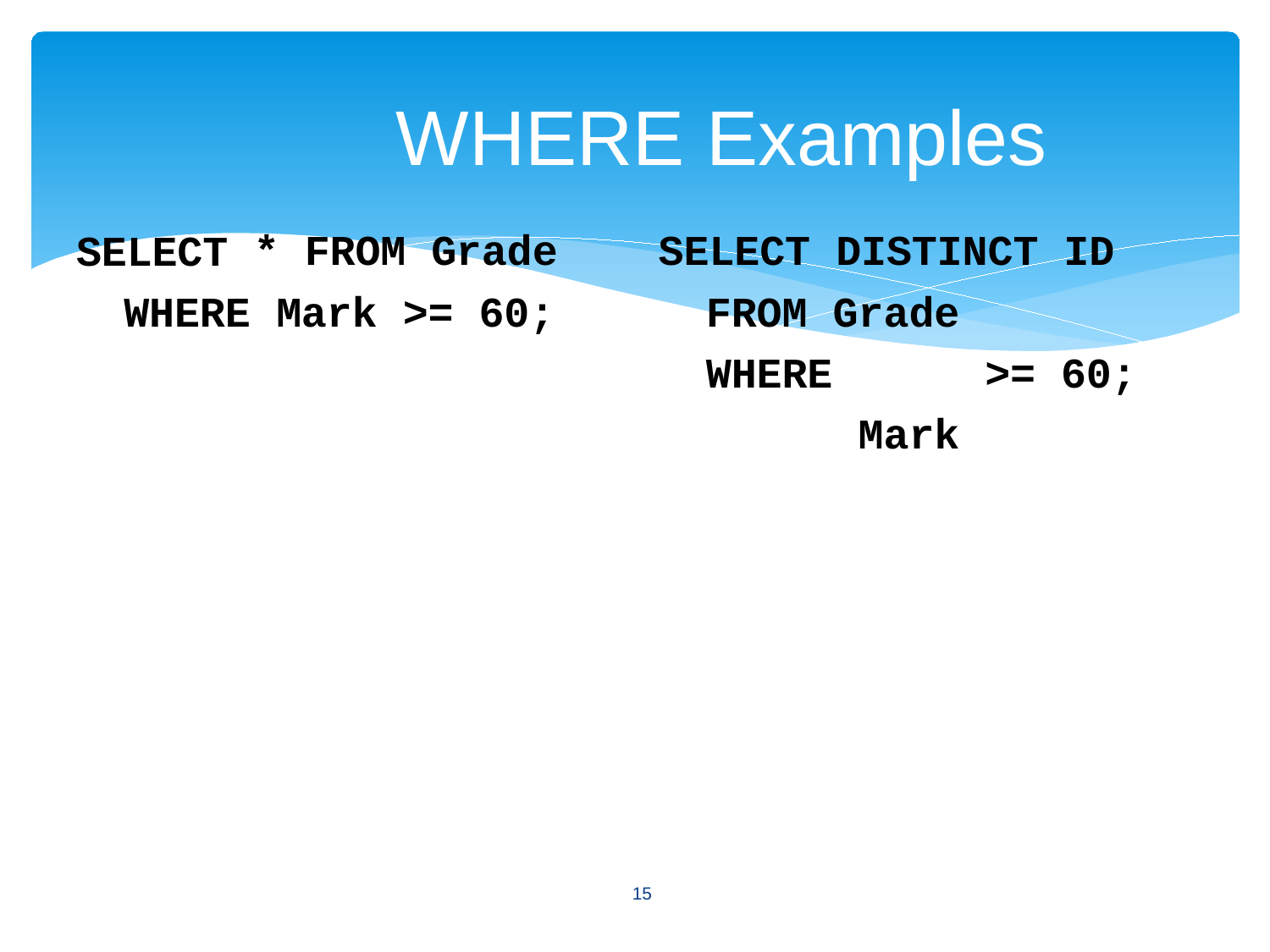

# WHERE Examples
SELECT
WHERE
* FROM
Grade
SELECT
FROM  WHERE
DISTINCT ID
Grade  Mark
Mark
>= 60;
>= 60;
15